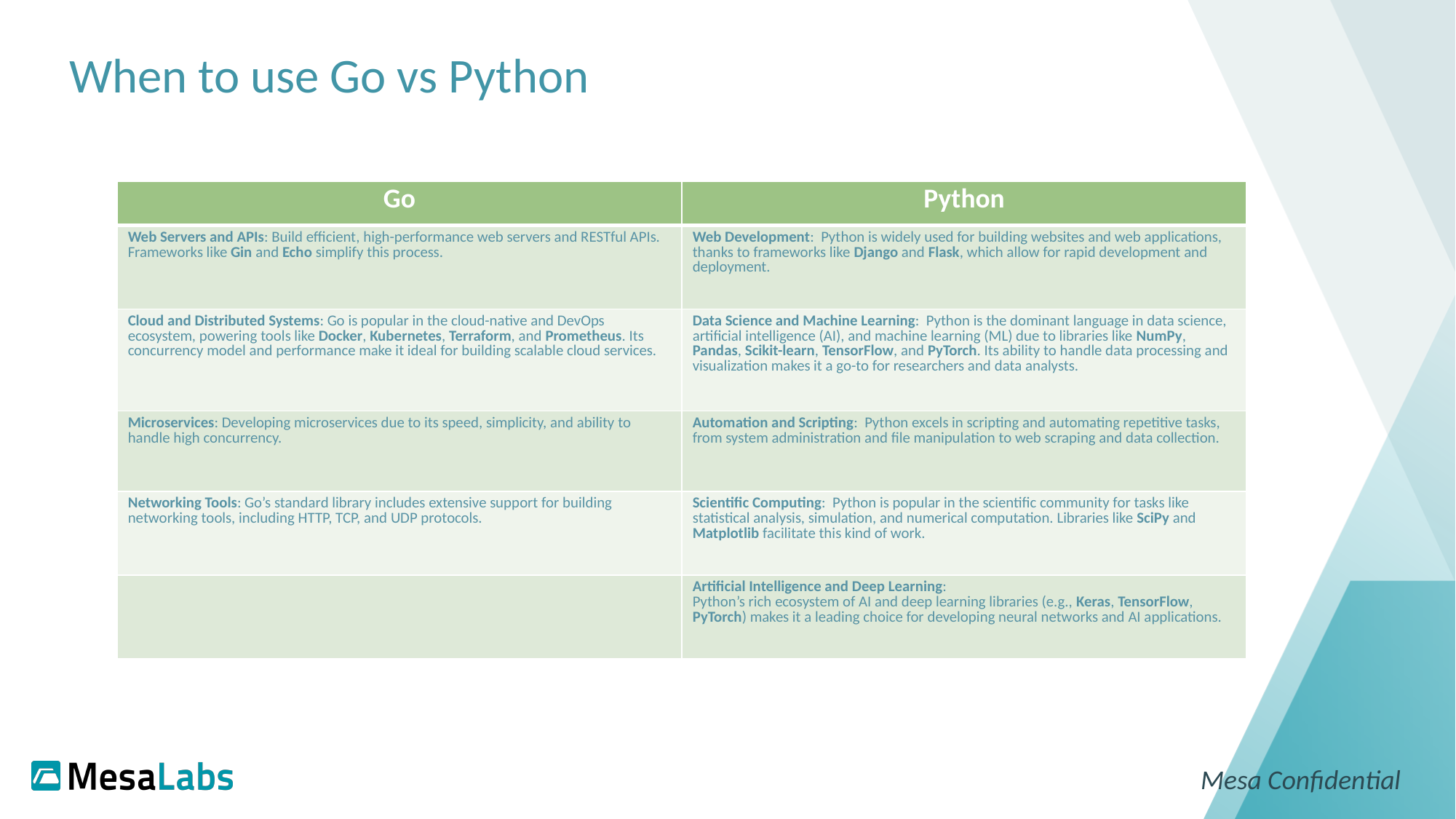

# When to use Go vs Python
| Go | Python |
| --- | --- |
| Web Servers and APIs: Build efficient, high-performance web servers and RESTful APIs. Frameworks like Gin and Echo simplify this process. | Web Development: Python is widely used for building websites and web applications, thanks to frameworks like Django and Flask, which allow for rapid development and deployment. |
| Cloud and Distributed Systems: Go is popular in the cloud-native and DevOps ecosystem, powering tools like Docker, Kubernetes, Terraform, and Prometheus. Its concurrency model and performance make it ideal for building scalable cloud services. | Data Science and Machine Learning: Python is the dominant language in data science, artificial intelligence (AI), and machine learning (ML) due to libraries like NumPy, Pandas, Scikit-learn, TensorFlow, and PyTorch. Its ability to handle data processing and visualization makes it a go-to for researchers and data analysts. |
| Microservices: Developing microservices due to its speed, simplicity, and ability to handle high concurrency. | Automation and Scripting: Python excels in scripting and automating repetitive tasks, from system administration and file manipulation to web scraping and data collection. |
| Networking Tools: Go’s standard library includes extensive support for building networking tools, including HTTP, TCP, and UDP protocols. | Scientific Computing: Python is popular in the scientific community for tasks like statistical analysis, simulation, and numerical computation. Libraries like SciPy and Matplotlib facilitate this kind of work. |
|  | Artificial Intelligence and Deep Learning: Python’s rich ecosystem of AI and deep learning libraries (e.g., Keras, TensorFlow, PyTorch) makes it a leading choice for developing neural networks and AI applications. |
Mesa Confidential